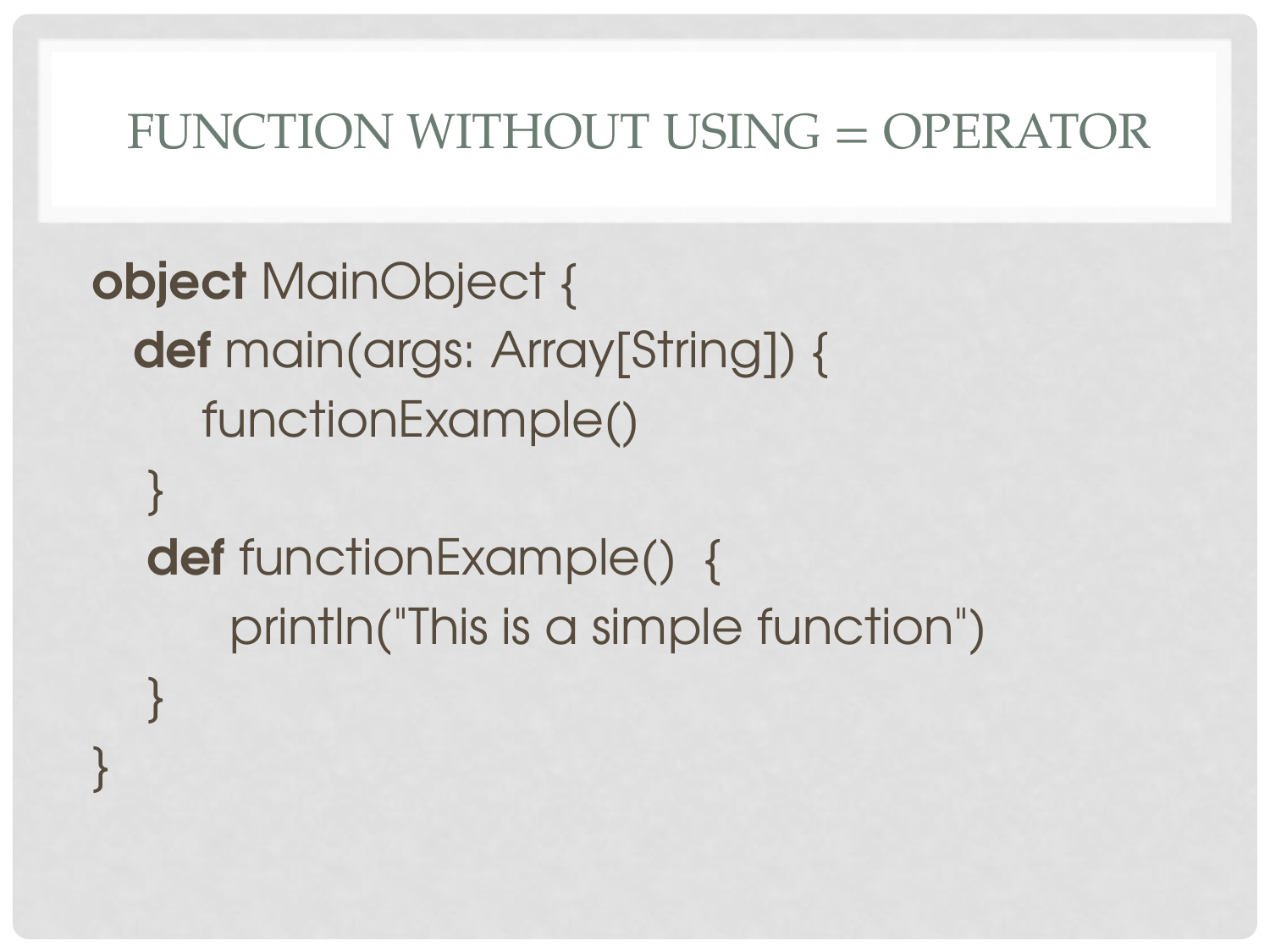

# Function without using = Operator
object MainObject {
   def main(args: Array[String]) {
        functionExample()
    }
    def functionExample()  {
          println("This is a simple function")
    }
}